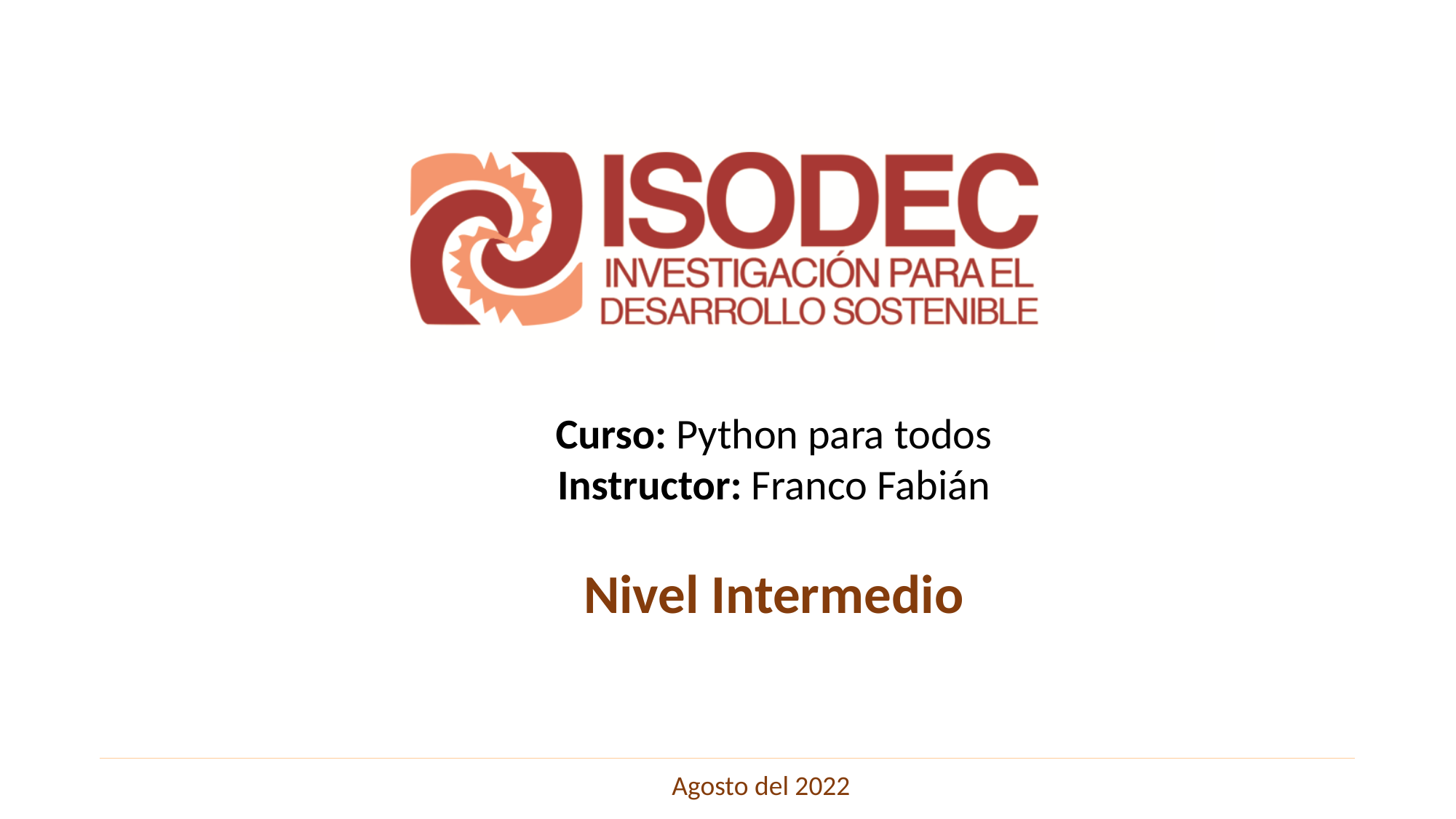

Curso: Python para todos
Instructor: Franco Fabián

Nivel Intermedio
Agosto del 2022